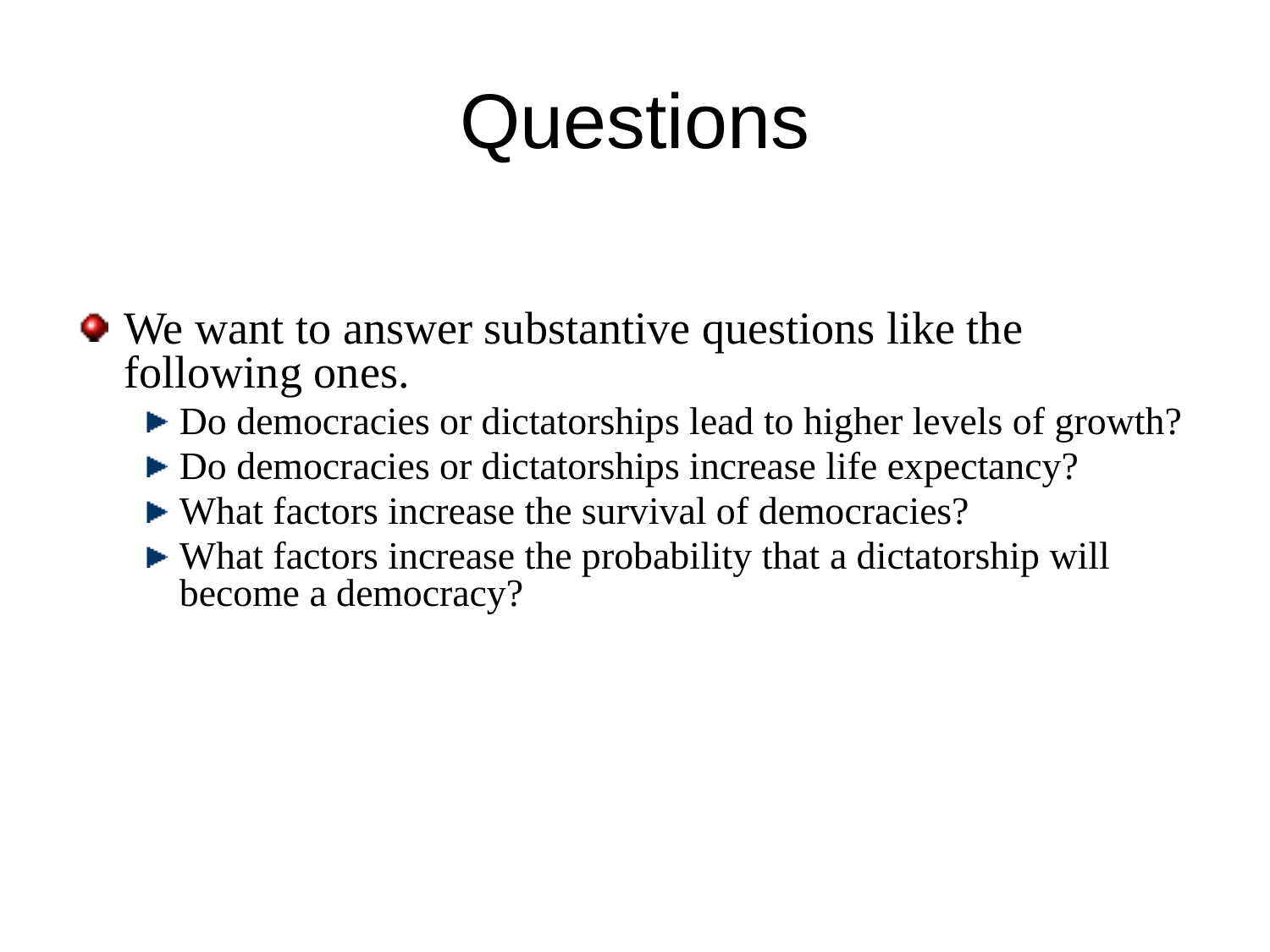

# Questions

We want to answer substantive questions like the following ones.
Do democracies or dictatorships lead to higher levels of growth?
Do democracies or dictatorships increase life expectancy?
What factors increase the survival of democracies?
What factors increase the probability that a dictatorship will become a democracy?